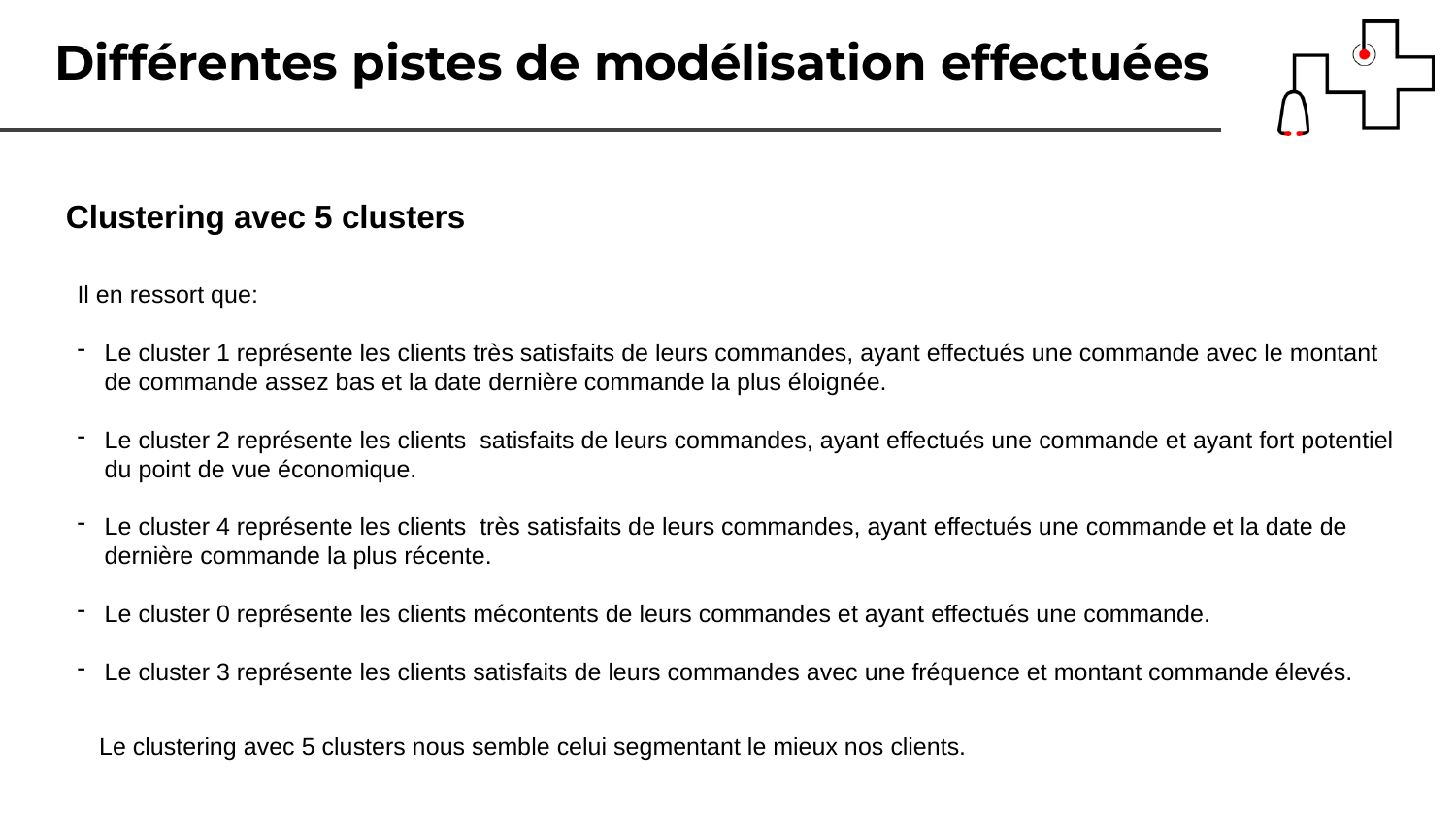

Différentes pistes de modélisation effectuées

Clustering avec 5 clusters
Il en ressort que:

Le cluster 1 représente les clients très satisfaits de leurs commandes, ayant effectués une commande avec le montant
    de commande assez bas et la date dernière commande la plus éloignée.

Le cluster 2 représente les clients  satisfaits de leurs commandes, ayant effectués une commande et ayant fort potentiel du point de vue économique.

Le cluster 4 représente les clients  très satisfaits de leurs commandes, ayant effectués une commande et la date de
    dernière commande la plus récente.

Le cluster 0 représente les clients mécontents de leurs commandes et ayant effectués une commande.

Le cluster 3 représente les clients satisfaits de leurs commandes avec une fréquence et montant commande élevés.
Le clustering avec 5 clusters nous semble celui segmentant le mieux nos clients.